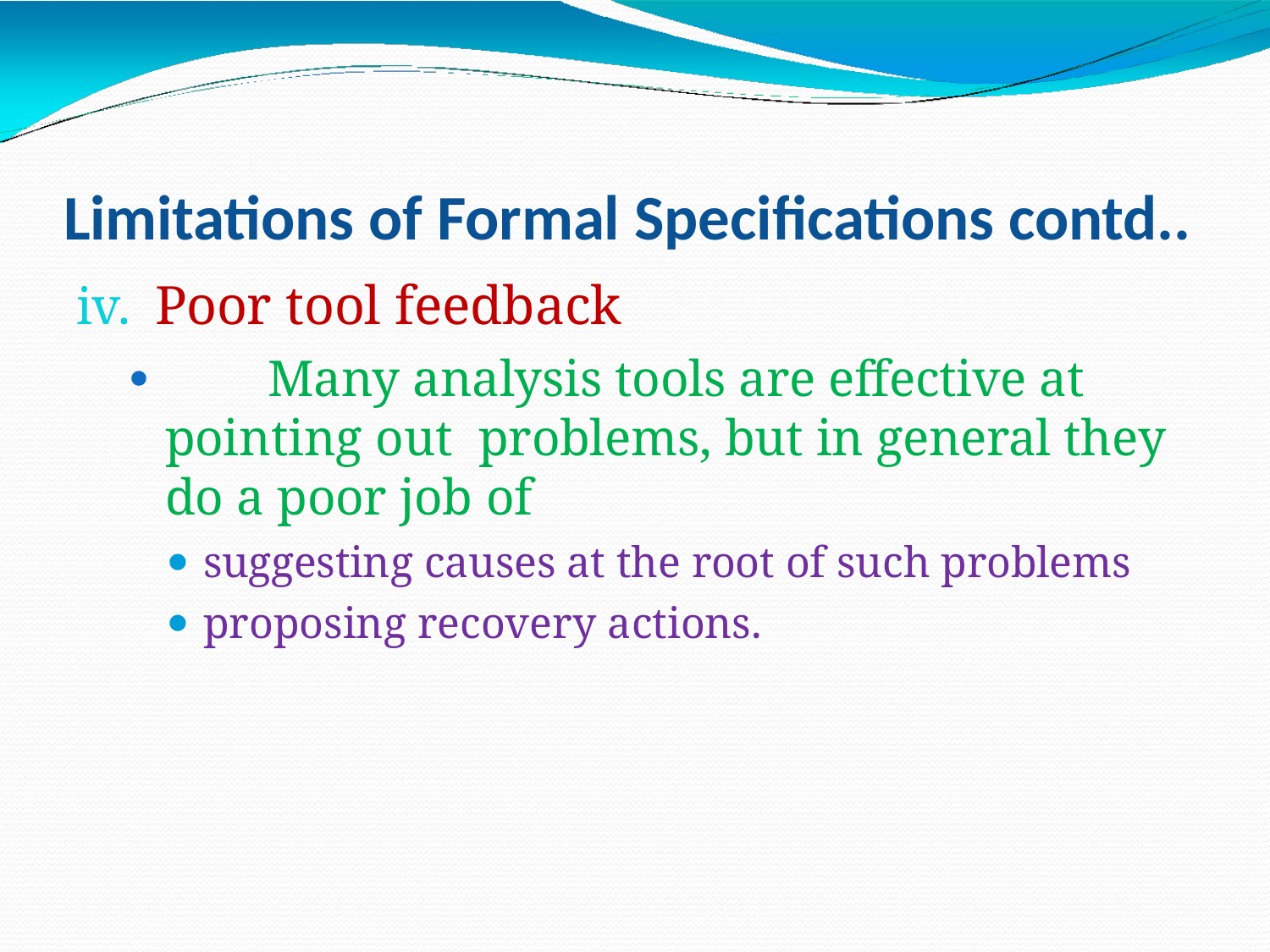

Limitations of Formal Specifications contd..
Poor tool feedback
	Many analysis tools are effective at pointing out  problems, but in general they do a poor job of
suggesting causes at the root of such problems
proposing recovery actions.